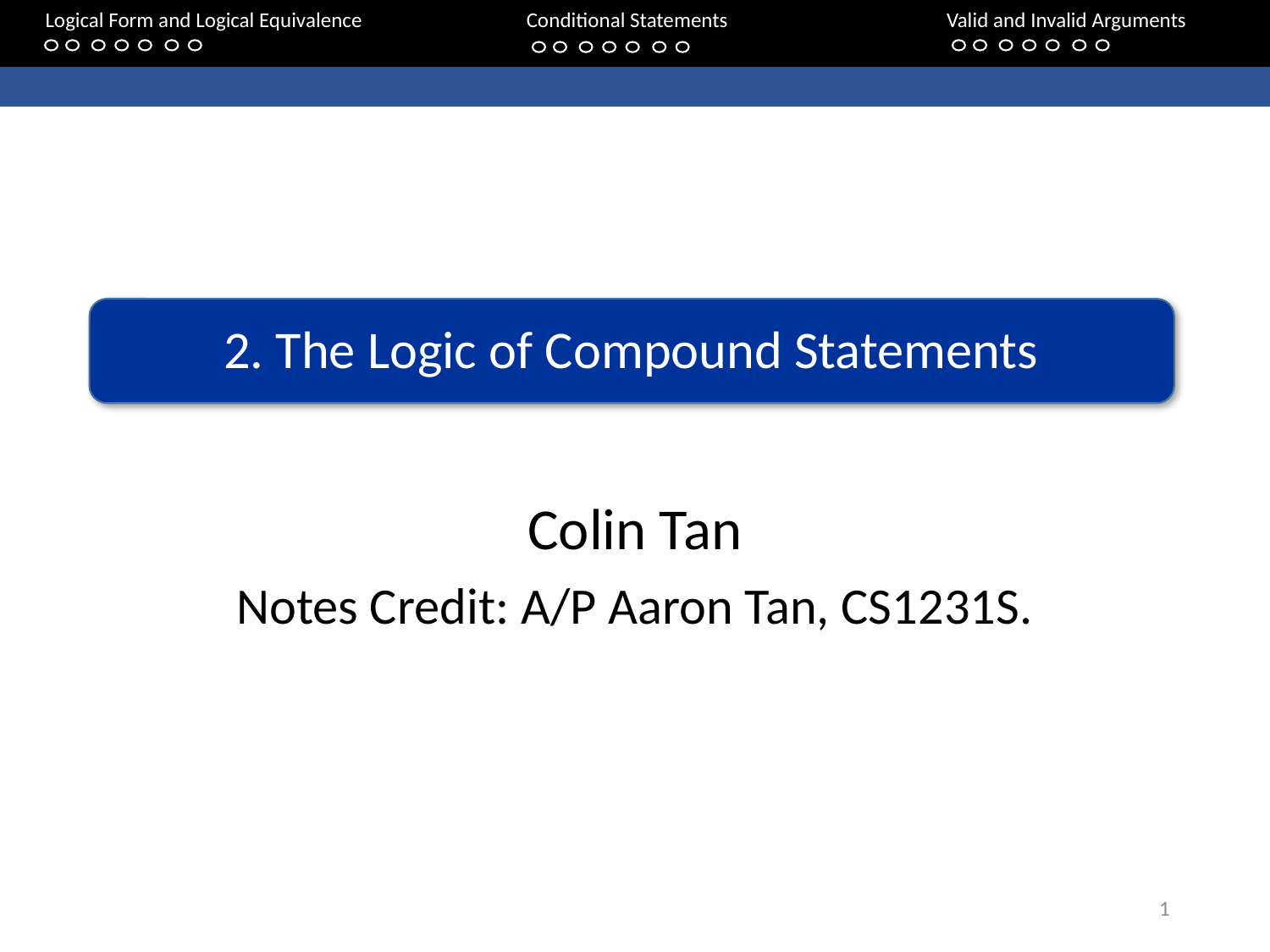

Logical Form and Logical Equivalence		Conditional Statements			Valid and Invalid Arguments

# 2. The Logic of Compound Statements
Colin Tan
Notes Credit: A/P Aaron Tan, CS1231S.
1